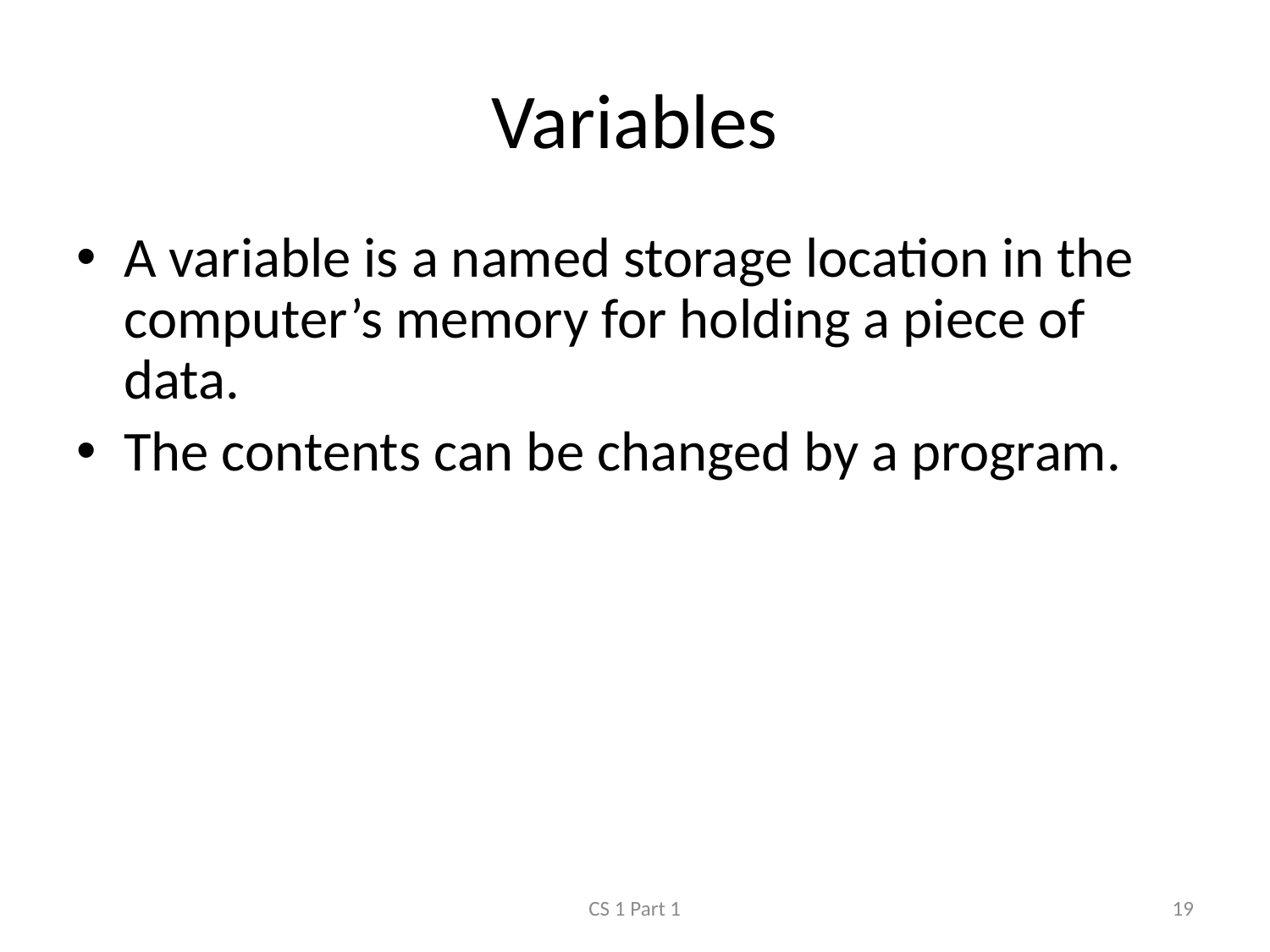

# Variables
A variable is a named storage location in the computer’s memory for holding a piece of data.
The contents can be changed by a program.
CS 1 Part 1
19